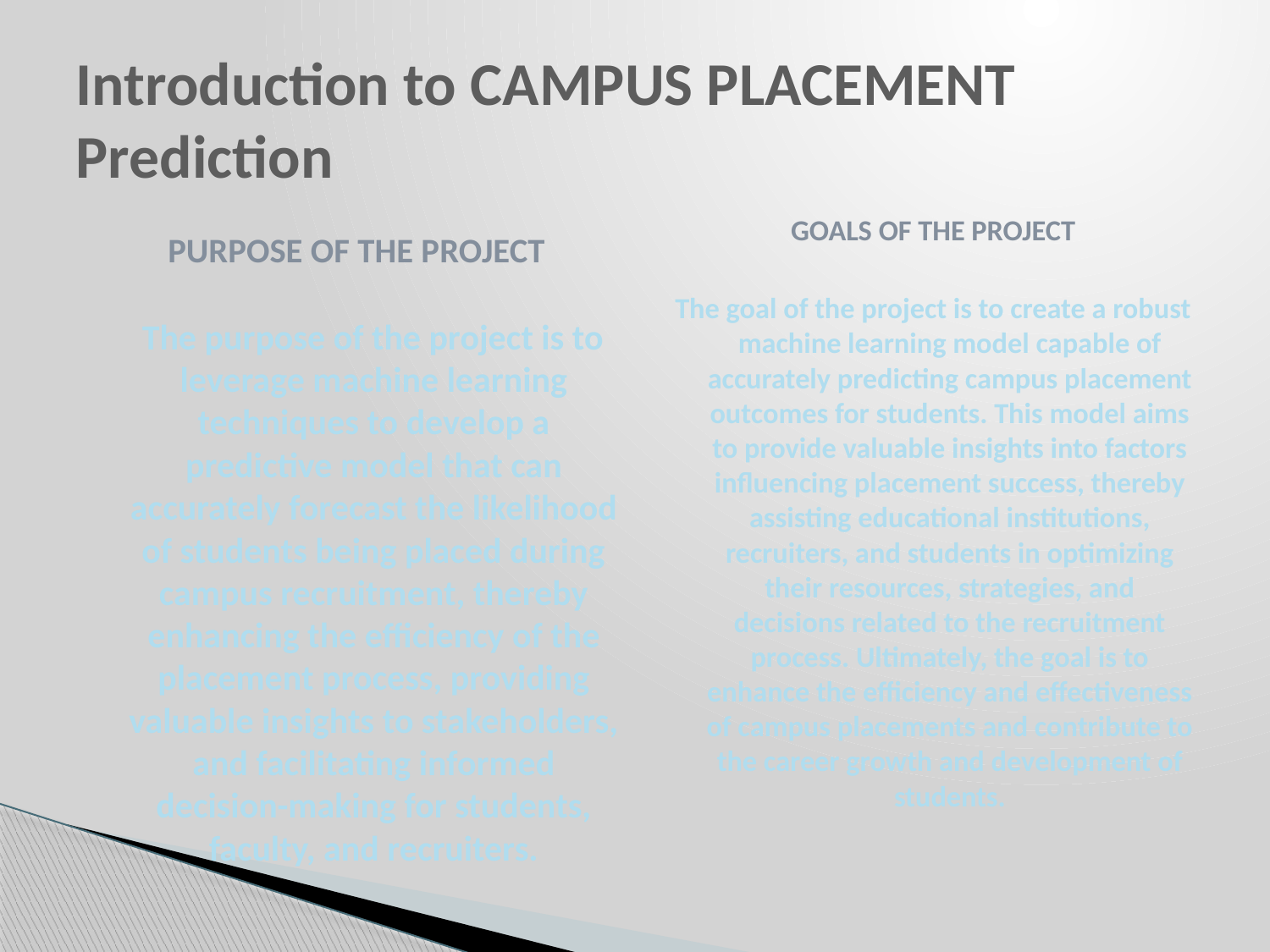

# Introduction to CAMPUS PLACEMENT Prediction
GOALS OF THE PROJECT

The goal of the project is to create a robust machine learning model capable of accurately predicting campus placement outcomes for students. This model aims to provide valuable insights into factors influencing placement success, thereby assisting educational institutions, recruiters, and students in optimizing their resources, strategies, and decisions related to the recruitment process. Ultimately, the goal is to enhance the efficiency and effectiveness of campus placements and contribute to the career growth and development of students.

PURPOSE OF THE PROJECT

    The purpose of the project is to leverage machine learning techniques to develop a predictive model that can accurately forecast the likelihood of students being placed during campus recruitment, thereby enhancing the efficiency of the placement process, providing valuable insights to stakeholders, and facilitating informed decision-making for students, faculty, and recruiters.